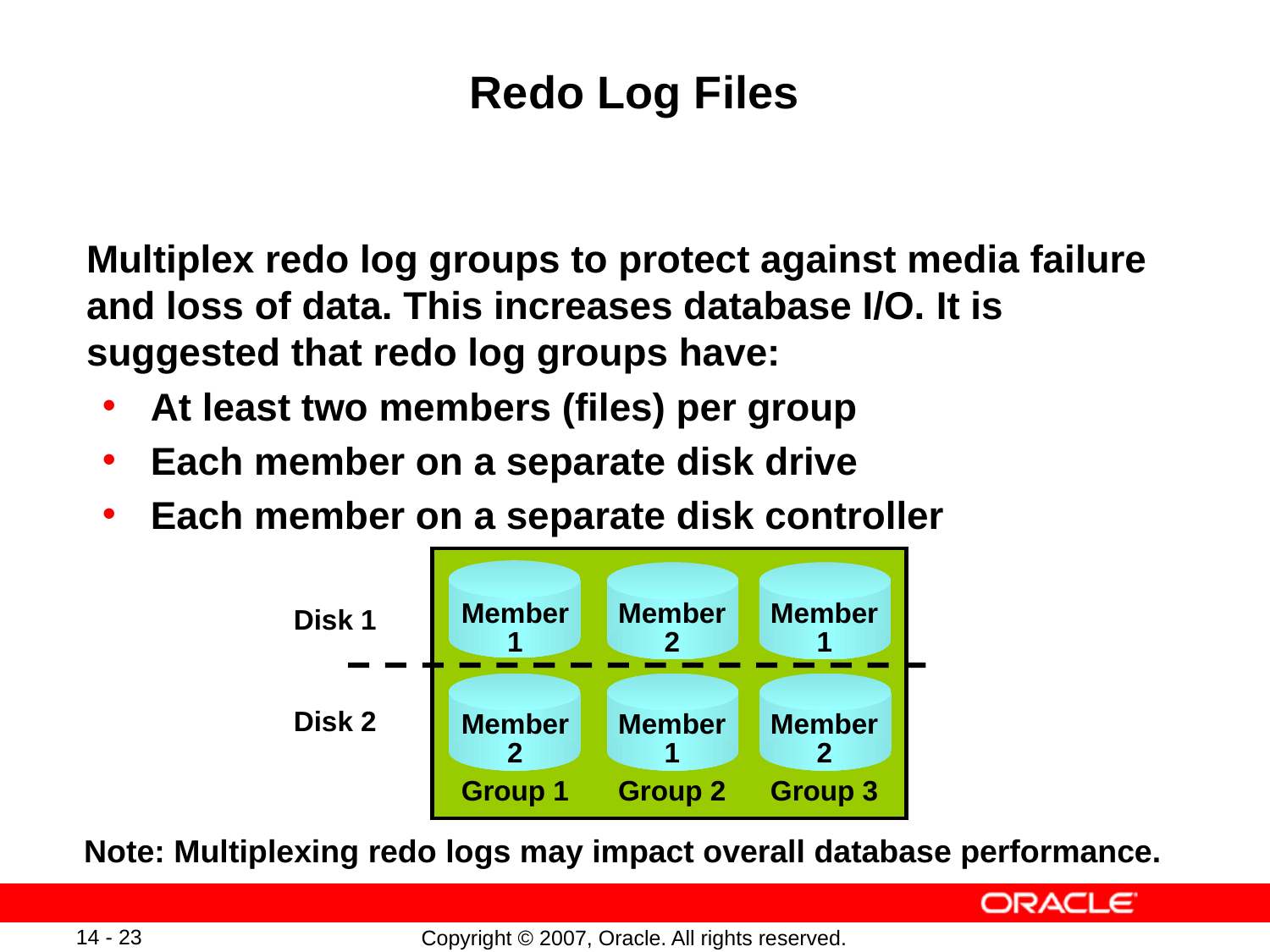

# Redo Log Files
Multiplex redo log groups to protect against media failure and loss of data. This increases database I/O. It is suggested that redo log groups have:
At least two members (files) per group
Each member on a separate disk drive
Each member on a separate disk controller

Member 1
Member 2
Member 1
Disk 1

Disk 2
Member 2
Member 1
Member 2
Group 1
Group 2
Group 3
Note: Multiplexing redo logs may impact overall database performance.